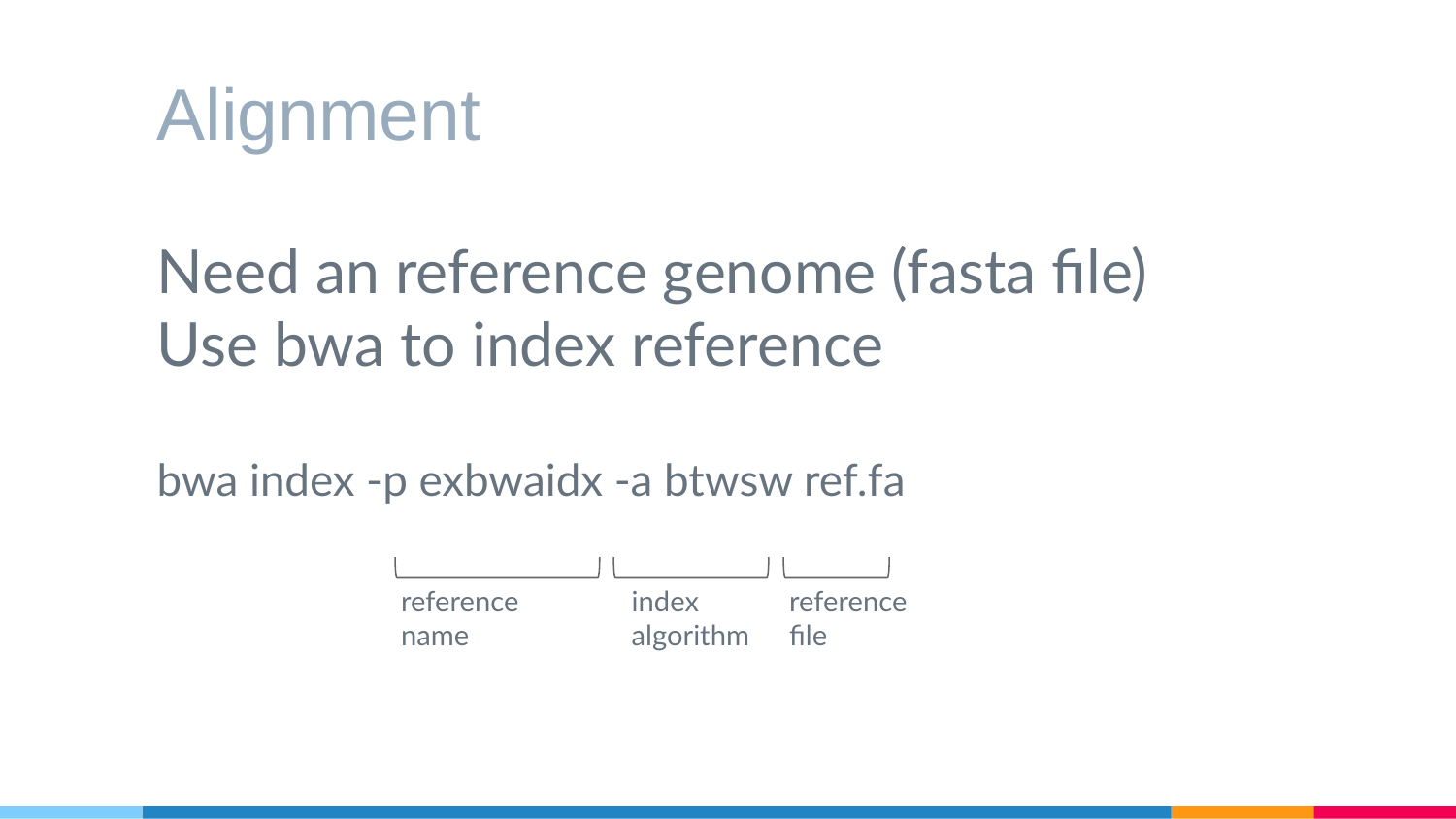

# Alignment
Need an reference genome (fasta file)
Use bwa to index reference

bwa index -p exbwaidx -a btwsw ref.fa

reference name
index algorithm
reference file